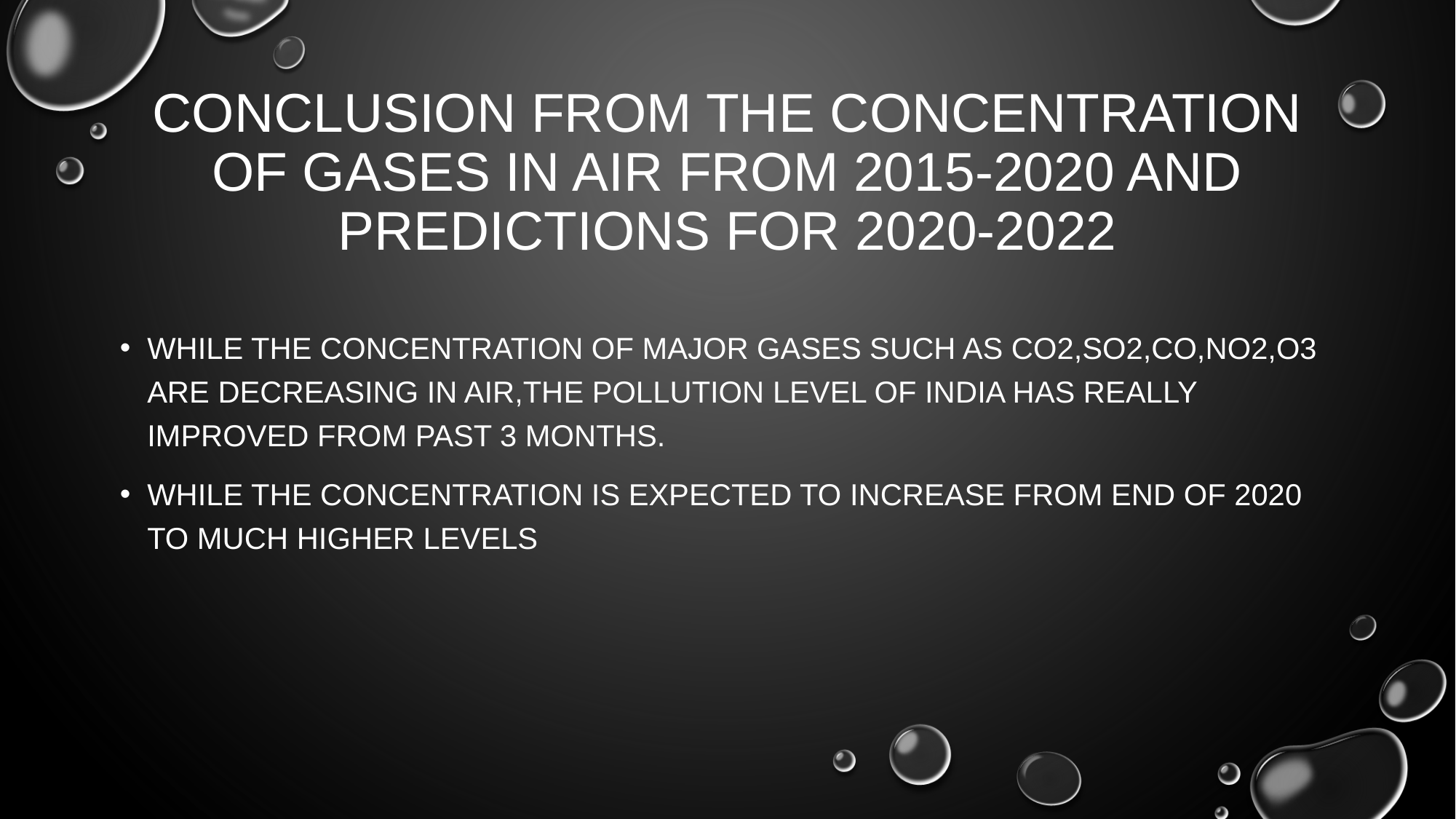

# Conclusion from the concentration of gases in air from 2015-2020 and predictions for 2020-2022
While the concentration of major gases such as co2,so2,co,no2,o3 are decreasing in air,the pollution level of india has really improved from past 3 months.
While the concentration is expected to increase from end of 2020 to much higher levels